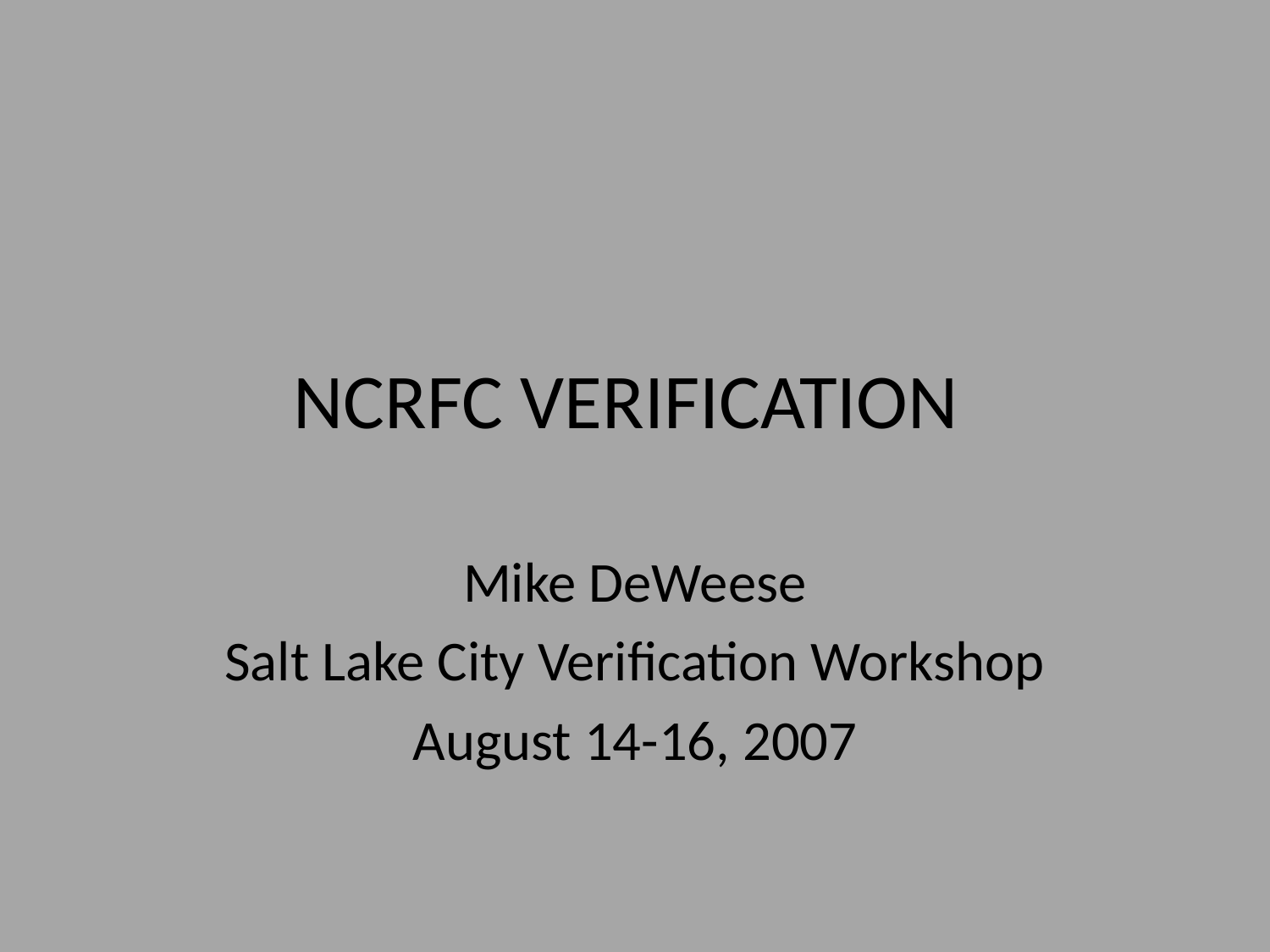

# NCRFC VERIFICATION
Mike DeWeese
Salt Lake City Verification Workshop
August 14-16, 2007